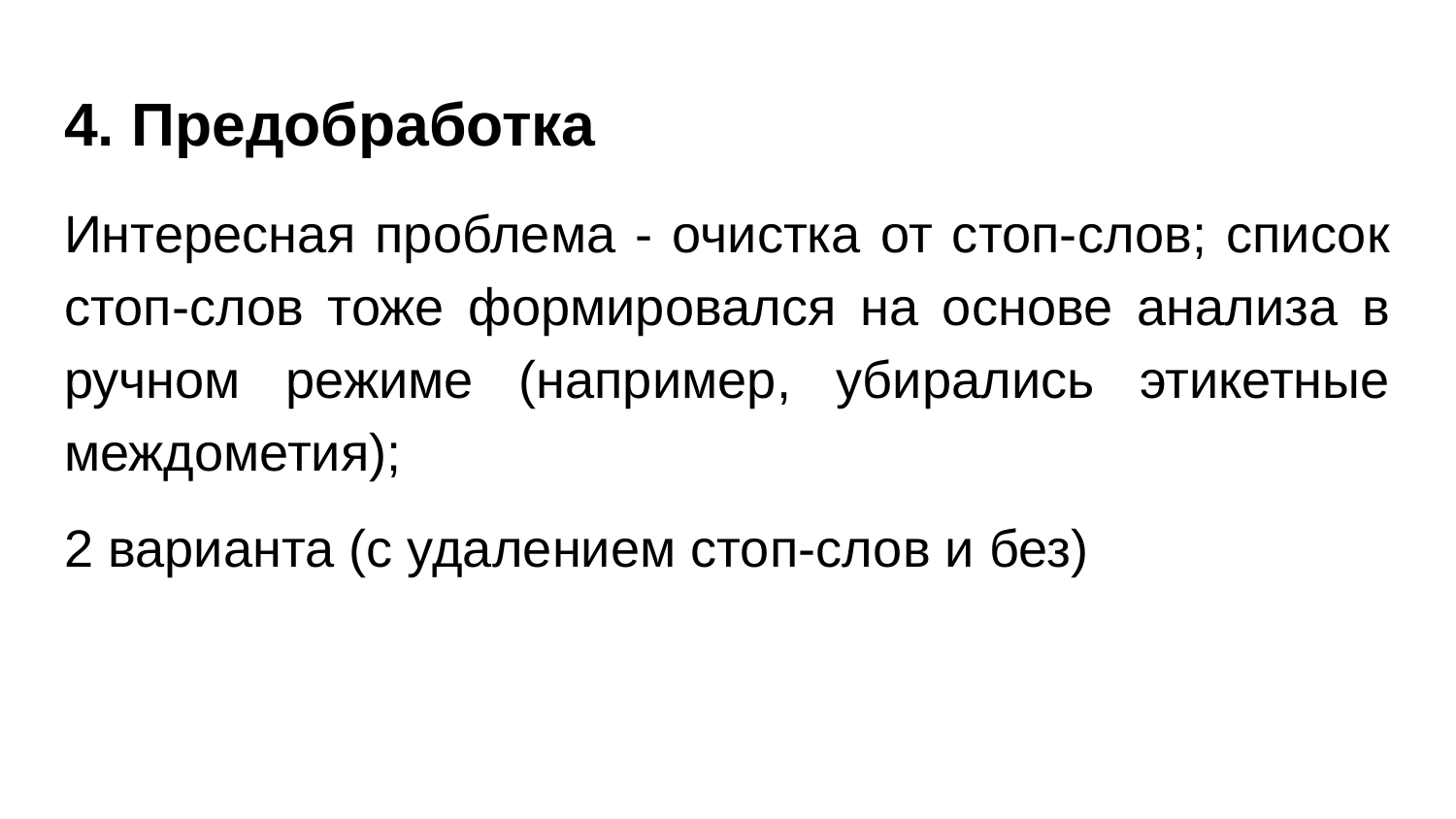

# 4. Предобработка
Интересная проблема - очистка от стоп-слов; список стоп-слов тоже формировался на основе анализа в ручном режиме (например, убирались этикетные междометия);
2 варианта (с удалением стоп-слов и без)